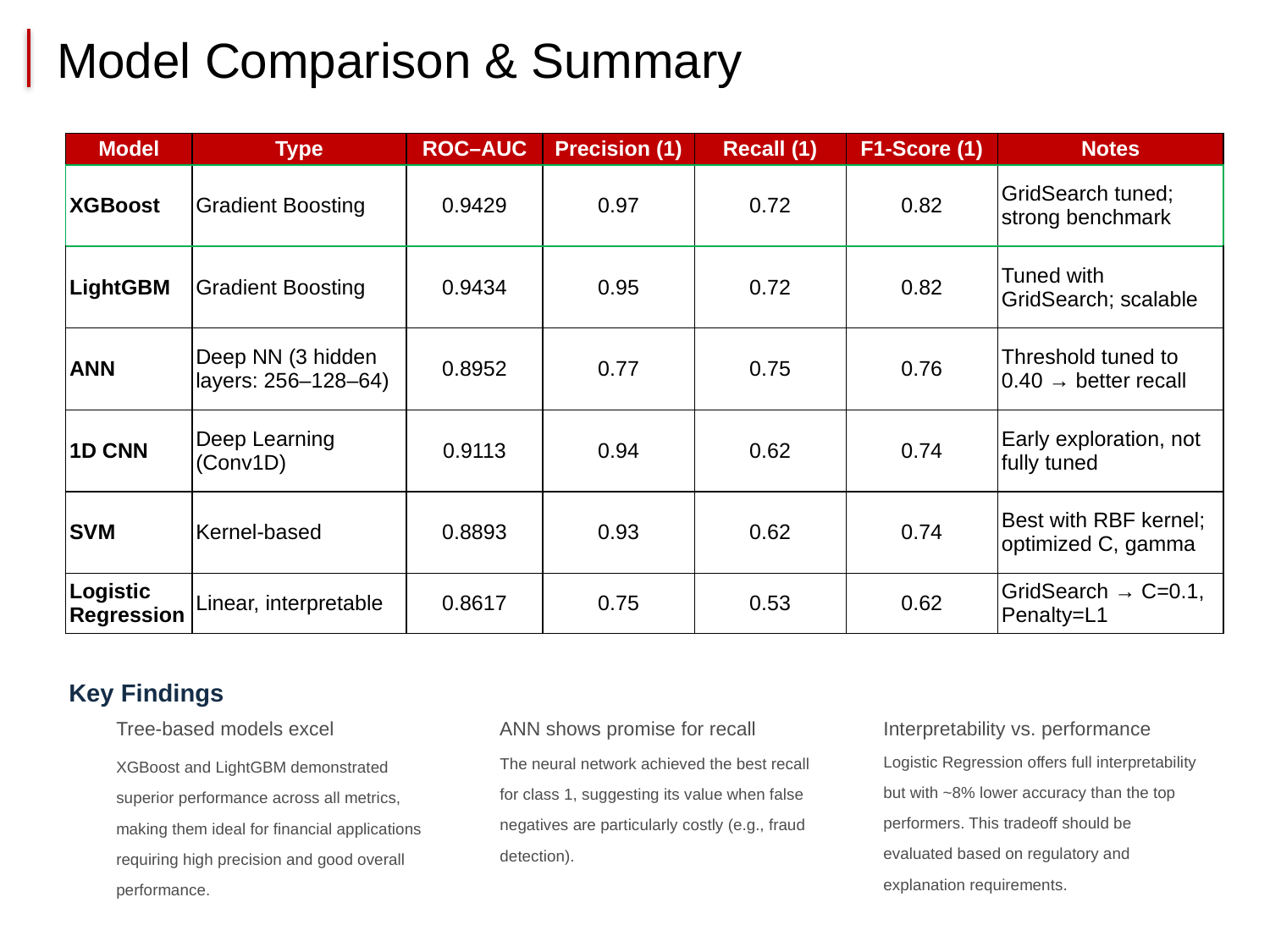

# Model Comparison & Summary
| Model | Type | ROC–AUC | Precision (1) | Recall (1) | F1-Score (1) | Notes |
| --- | --- | --- | --- | --- | --- | --- |
| XGBoost | Gradient Boosting | 0.9429 | 0.97 | 0.72 | 0.82 | GridSearch tuned; strong benchmark |
| LightGBM | Gradient Boosting | 0.9434 | 0.95 | 0.72 | 0.82 | Tuned with GridSearch; scalable |
| ANN | Deep NN (3 hidden layers: 256–128–64) | 0.8952 | 0.77 | 0.75 | 0.76 | Threshold tuned to 0.40 → better recall |
| 1D CNN | Deep Learning (Conv1D) | 0.9113 | 0.94 | 0.62 | 0.74 | Early exploration, not fully tuned |
| SVM | Kernel-based | 0.8893 | 0.93 | 0.62 | 0.74 | Best with RBF kernel; optimized C, gamma |
| Logistic Regression | Linear, interpretable | 0.8617 | 0.75 | 0.53 | 0.62 | GridSearch → C=0.1, Penalty=L1 |
Key Findings
ANN shows promise for recall
Interpretability vs. performance
Tree-based models excel
Logistic Regression offers full interpretability but with ~8% lower accuracy than the top performers. This tradeoff should be evaluated based on regulatory and explanation requirements.
The neural network achieved the best recall for class 1, suggesting its value when false negatives are particularly costly (e.g., fraud detection).
XGBoost and LightGBM demonstrated superior performance across all metrics, making them ideal for financial applications requiring high precision and good overall performance.